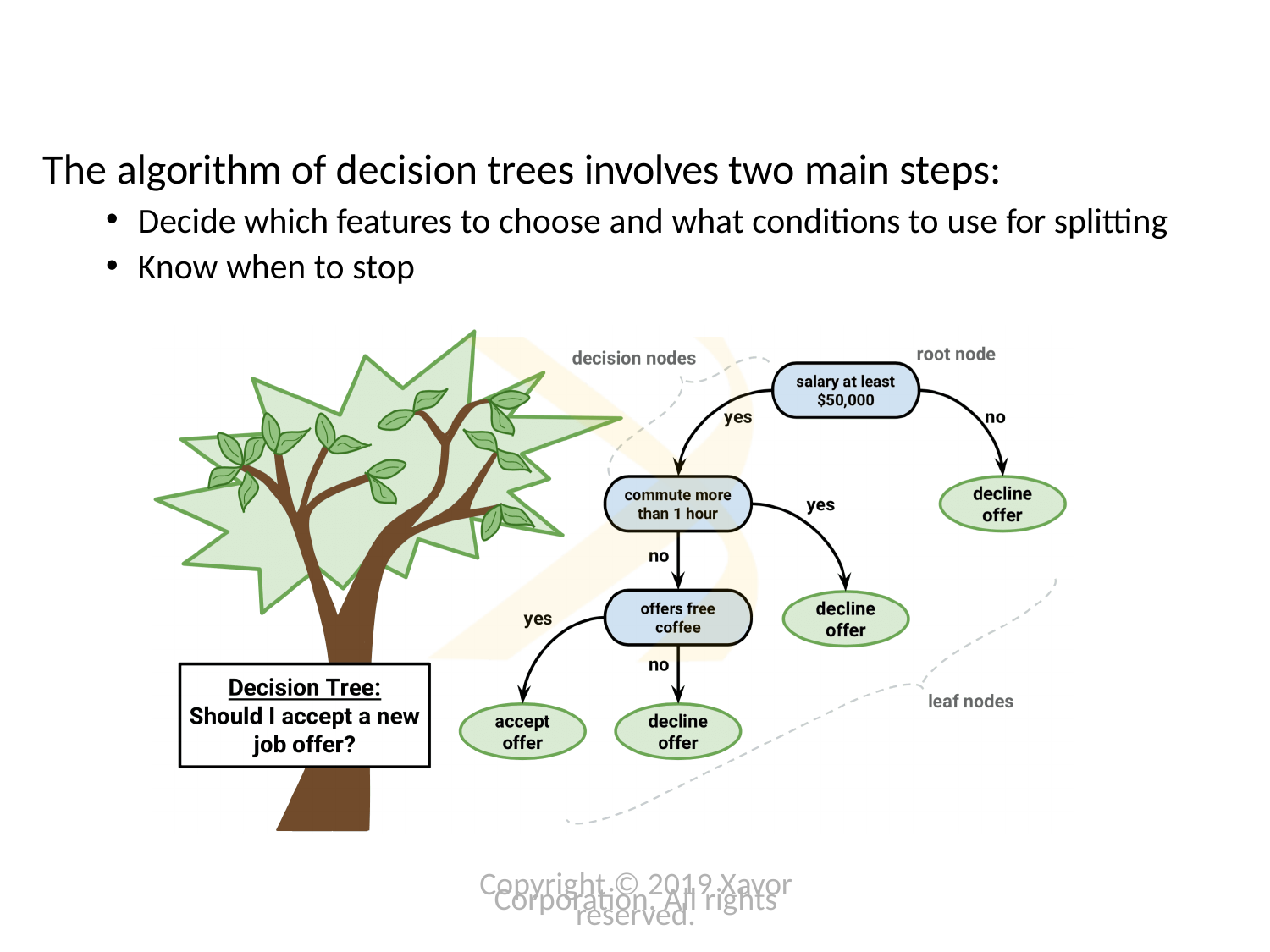

# Decision Trees
The algorithm of decision trees involves two main steps:
Decide which features to choose and what conditions to use for splitting
Know when to stop

Copyright © 2019 Xavor Corporation. All rights reserved.